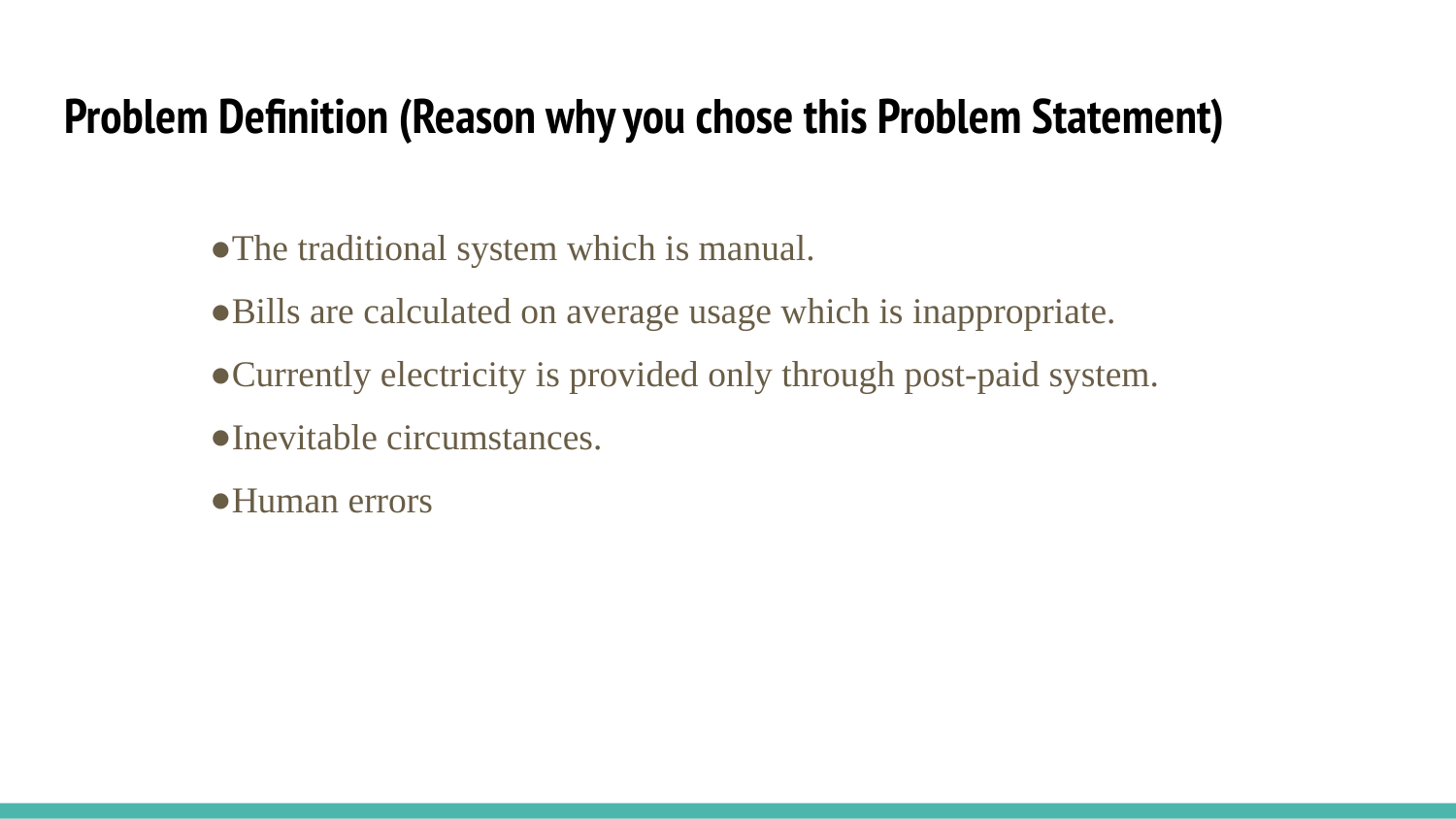

# Problem Definition (Reason why you chose this Problem Statement)
The traditional system which is manual.
Bills are calculated on average usage which is inappropriate.
Currently electricity is provided only through post-paid system.
Inevitable circumstances.
Human errors